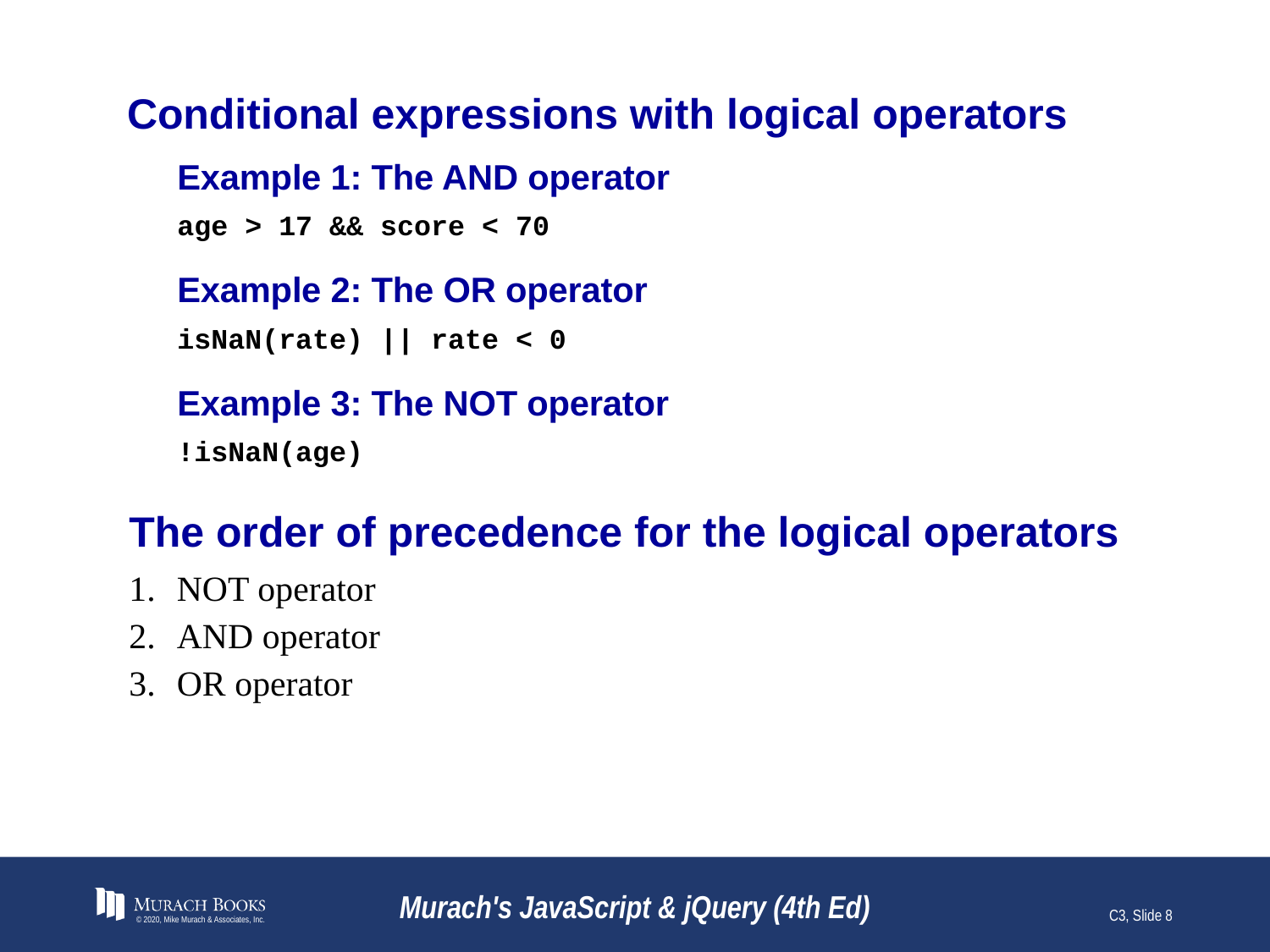

# Conditional expressions with logical operators
Example 1: The AND operator
age > 17 && score < 70
Example 2: The OR operator
isNaN(rate) || rate < 0
Example 3: The NOT operator
!isNaN(age)
The order of precedence for the logical operators
NOT operator
AND operator
OR operator

© 2020, Mike Murach & Associates, Inc.
Murach's JavaScript & jQuery (4th Ed)

C3, Slide 8